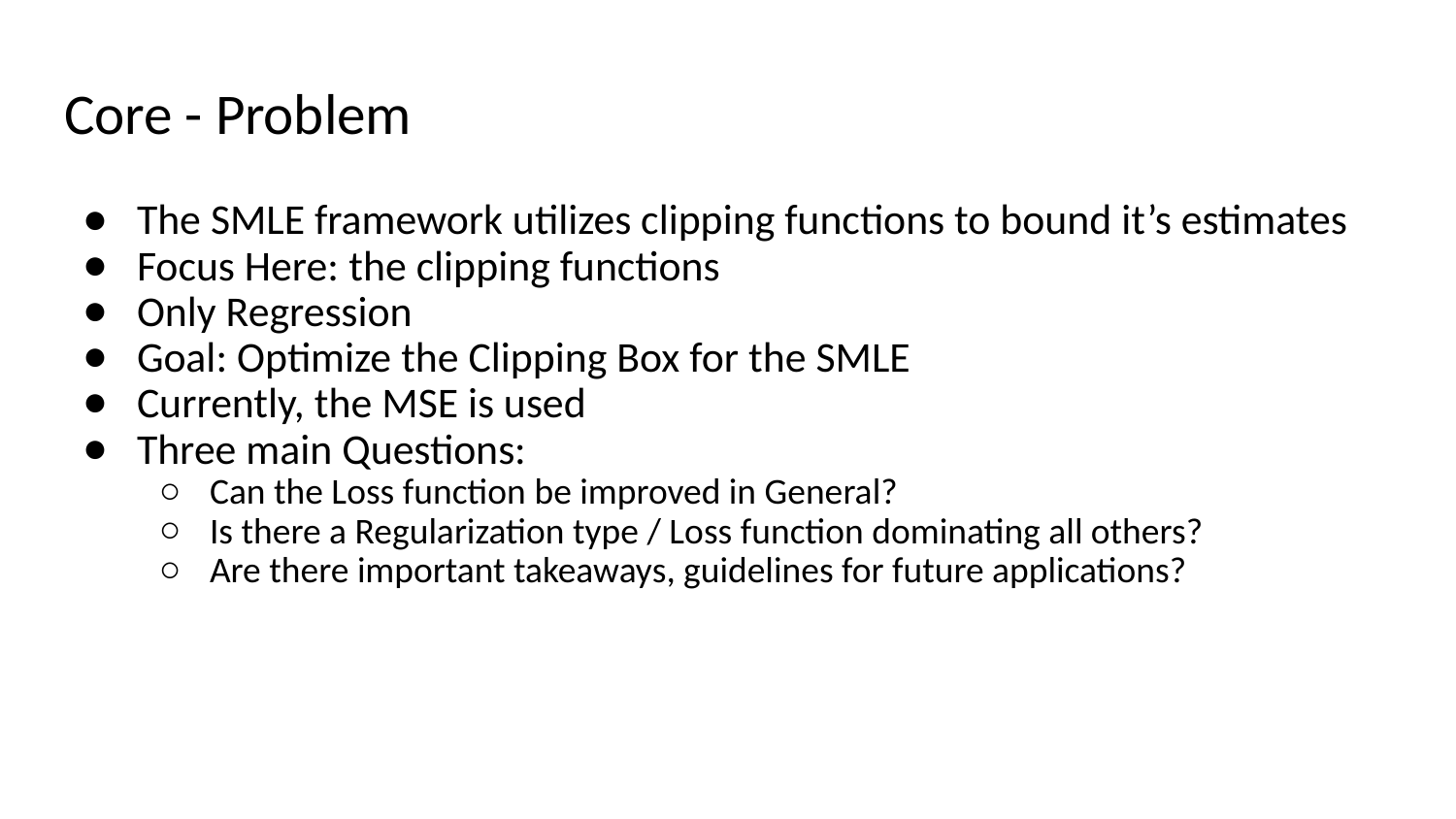

# Core - Problem

The SMLE framework utilizes clipping functions to bound it’s estimates
Focus Here: the clipping functions
Only Regression
Goal: Optimize the Clipping Box for the SMLE
Currently, the MSE is used
Three main Questions:
Can the Loss function be improved in General?
Is there a Regularization type / Loss function dominating all others?
Are there important takeaways, guidelines for future applications?